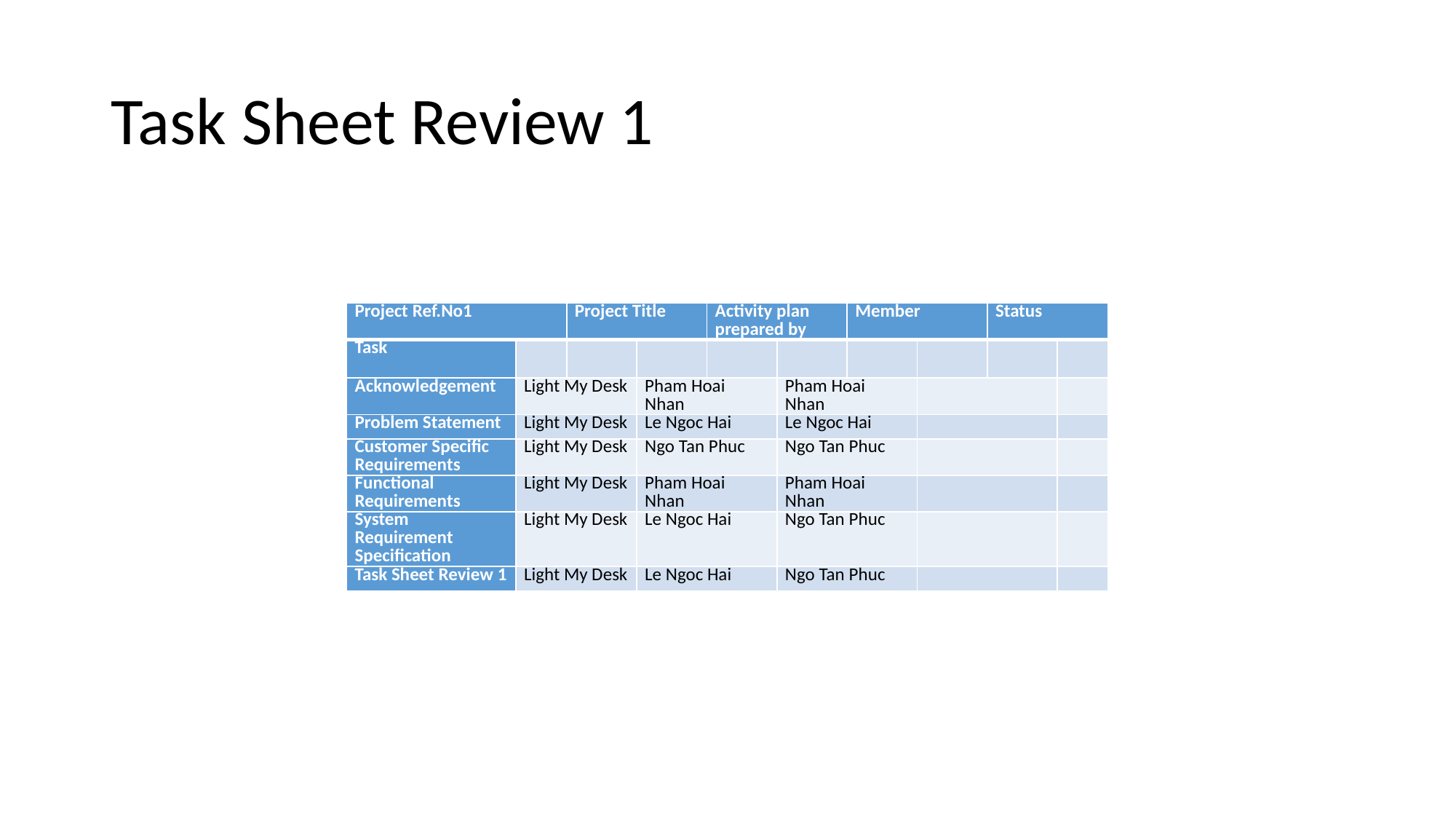

# Task Sheet Review 1
| Project Ref.No1 |  | Project Title |  | Activity plan prepared by |  | Member |  | Status |  |
| --- | --- | --- | --- | --- | --- | --- | --- | --- | --- |
| Task |  |  |  |  |  |  |  |  |  |
| Acknowledgement | Light My Desk |  | Pham Hoai Nhan |  | Pham Hoai Nhan |  |  |  |  |
| Problem Statement | Light My Desk |  | Le Ngoc Hai |  | Le Ngoc Hai |  |  |  |  |
| Customer Specific Requirements | Light My Desk |  | Ngo Tan Phuc |  | Ngo Tan Phuc |  |  |  |  |
| Functional Requirements | Light My Desk |  | Pham Hoai Nhan |  | Pham Hoai Nhan |  |  |  |  |
| System Requirement Specification | Light My Desk |  | Le Ngoc Hai |  | Ngo Tan Phuc |  |  |  |  |
| Task Sheet Review 1 | Light My Desk |  | Le Ngoc Hai |  | Ngo Tan Phuc |  |  |  |  |